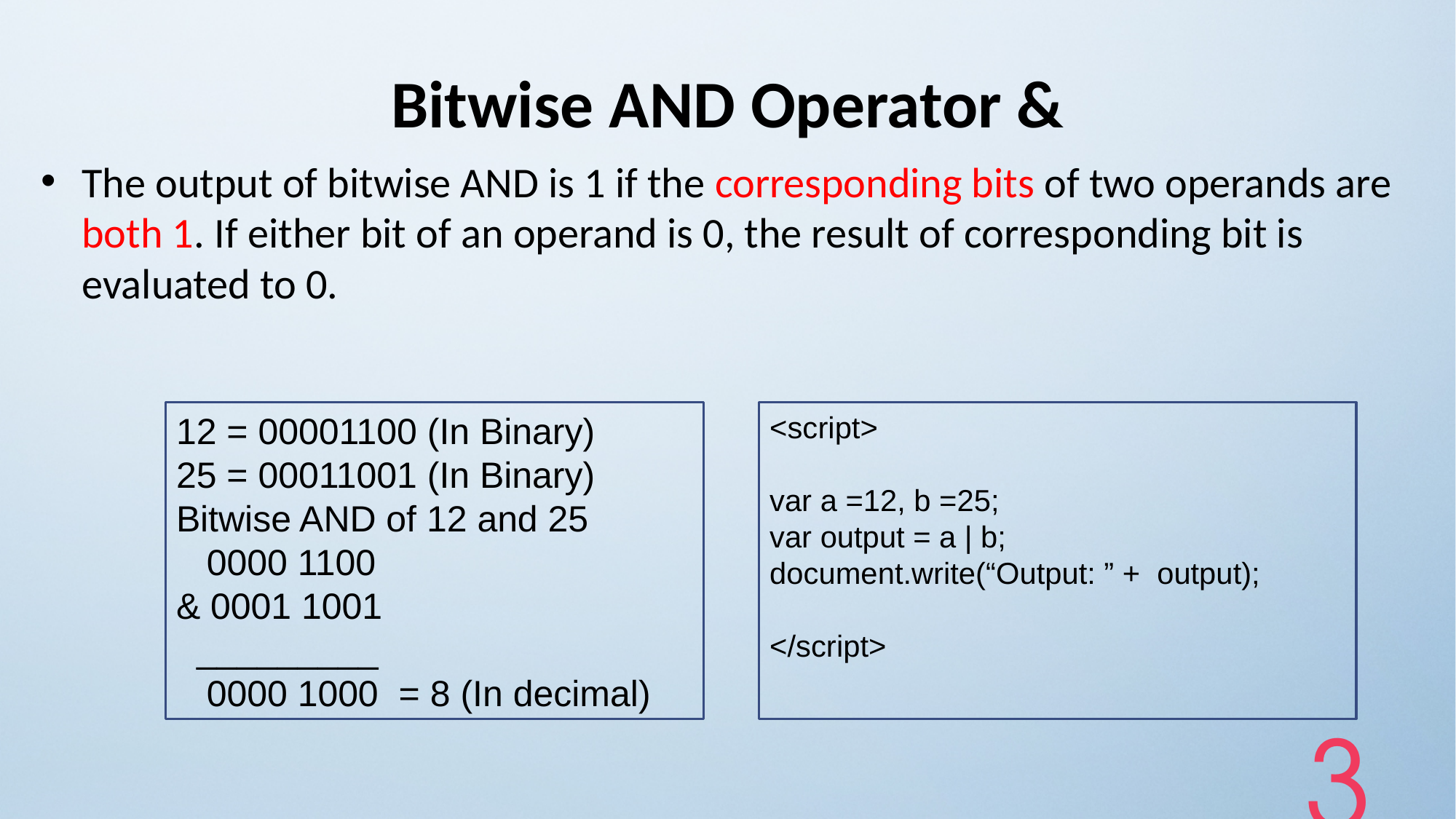

Bitwise AND Operator &
The output of bitwise AND is 1 if the corresponding bits of two operands are both 1. If either bit of an operand is 0, the result of corresponding bit is evaluated to 0.
12 = 00001100 (In Binary)
25 = 00011001 (In Binary)
Bitwise AND of 12 and 25
   0000 1100
& 0001 1001
  _________
   0000 1000  = 8 (In decimal)
<script>

var a =12, b =25;
var output = a | b;
document.write(“Output: ” +  output);

</script>
3